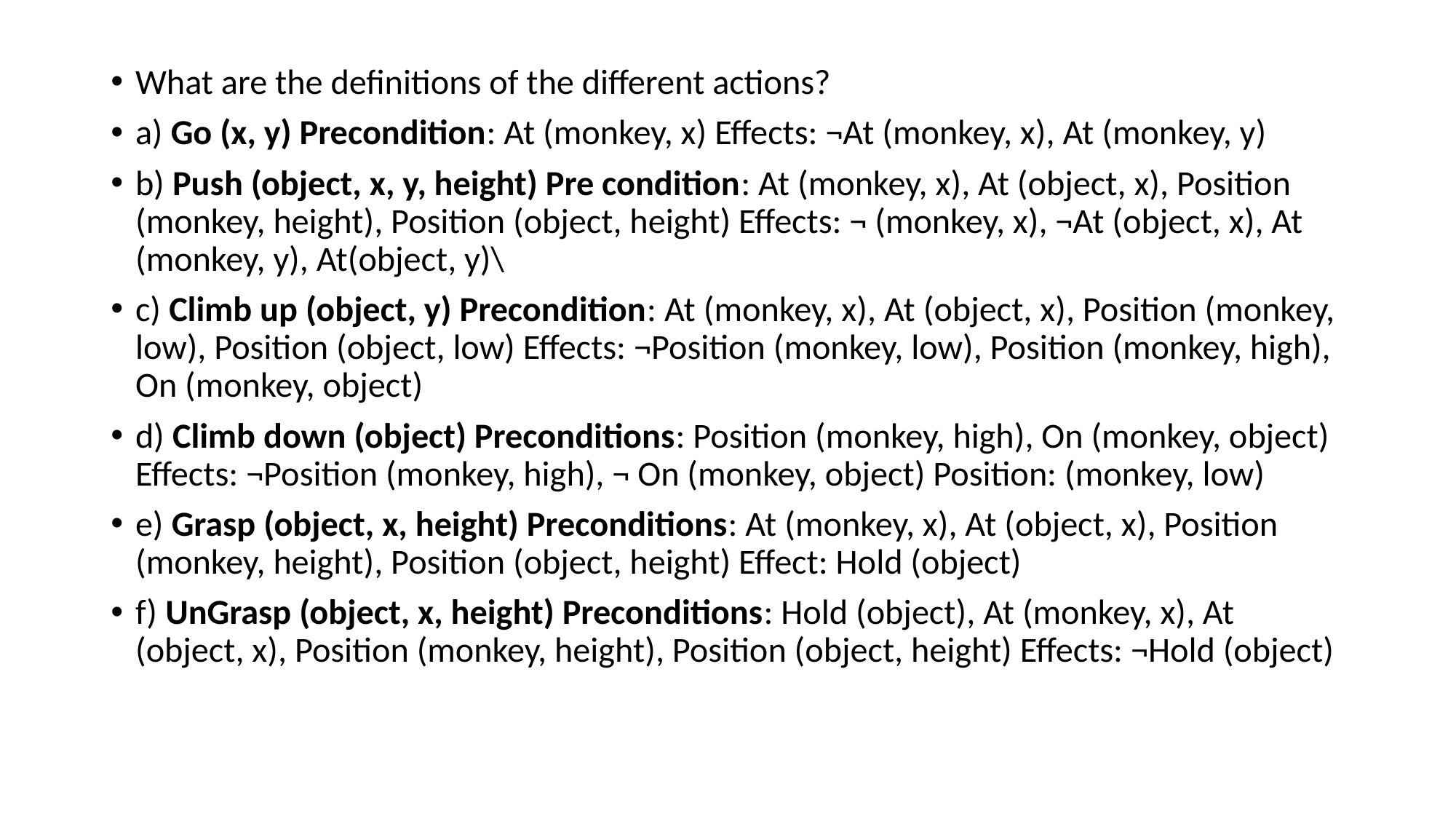

What are the definitions of the different actions?
a) Go (x, y) Precondition: At (monkey, x) Effects: ¬At (monkey, x), At (monkey, y)
b) Push (object, x, y, height) Pre condition: At (monkey, x), At (object, x), Position (monkey, height), Position (object, height) Effects: ¬ (monkey, x), ¬At (object, x), At (monkey, y), At(object, y)\
c) Climb up (object, y) Precondition: At (monkey, x), At (object, x), Position (monkey, low), Position (object, low) Effects: ¬Position (monkey, low), Position (monkey, high), On (monkey, object)
d) Climb down (object) Preconditions: Position (monkey, high), On (monkey, object) Effects: ¬Position (monkey, high), ¬ On (monkey, object) Position: (monkey, low)
e) Grasp (object, x, height) Preconditions: At (monkey, x), At (object, x), Position (monkey, height), Position (object, height) Effect: Hold (object)
f) UnGrasp (object, x, height) Preconditions: Hold (object), At (monkey, x), At (object, x), Position (monkey, height), Position (object, height) Effects: ¬Hold (object)